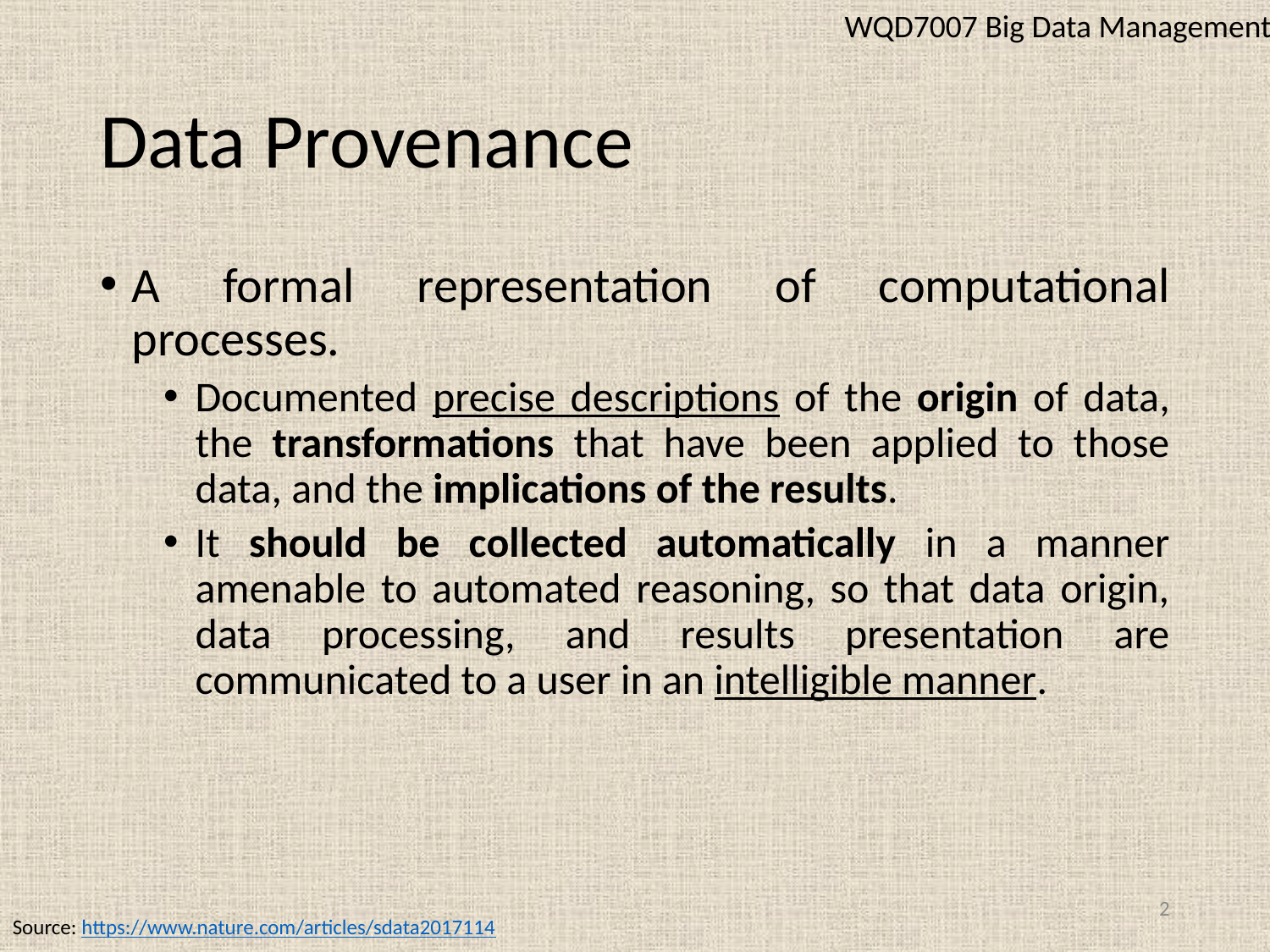

WQD7007 Big Data Management
# Data Provenance
A formal representation of computational processes.
Documented precise descriptions of the origin of data, the transformations that have been applied to those data, and the implications of the results.
It should be collected automatically in a manner amenable to automated reasoning, so that data origin, data processing, and results presentation are communicated to a user in an intelligible manner.
2
Source: https://www.nature.com/articles/sdata2017114